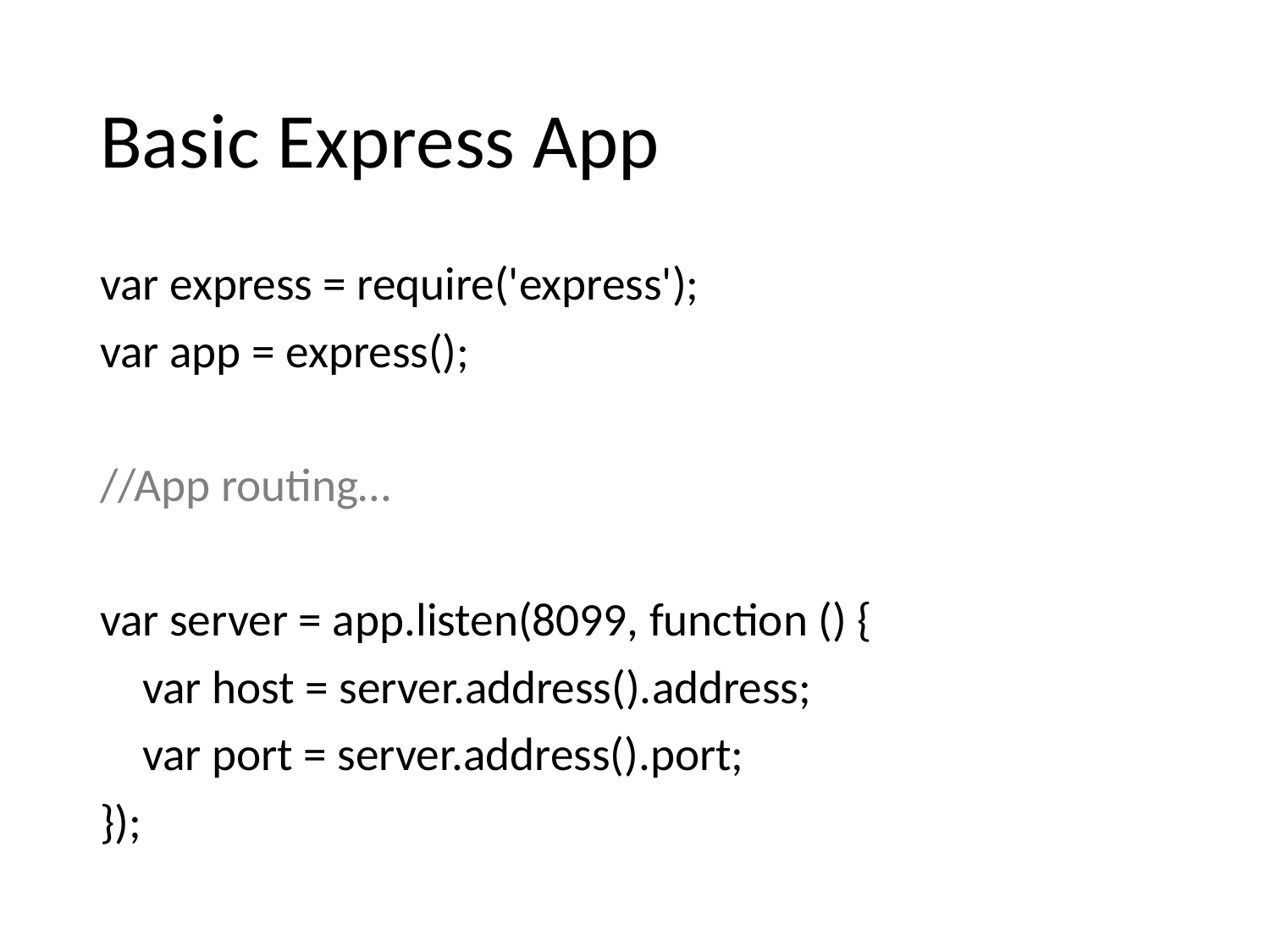

# Basic Express App
var express = require('express');
var app = express();

//App routing…

var server = app.listen(8099, function () {
    var host = server.address().address;
    var port = server.address().port;
});